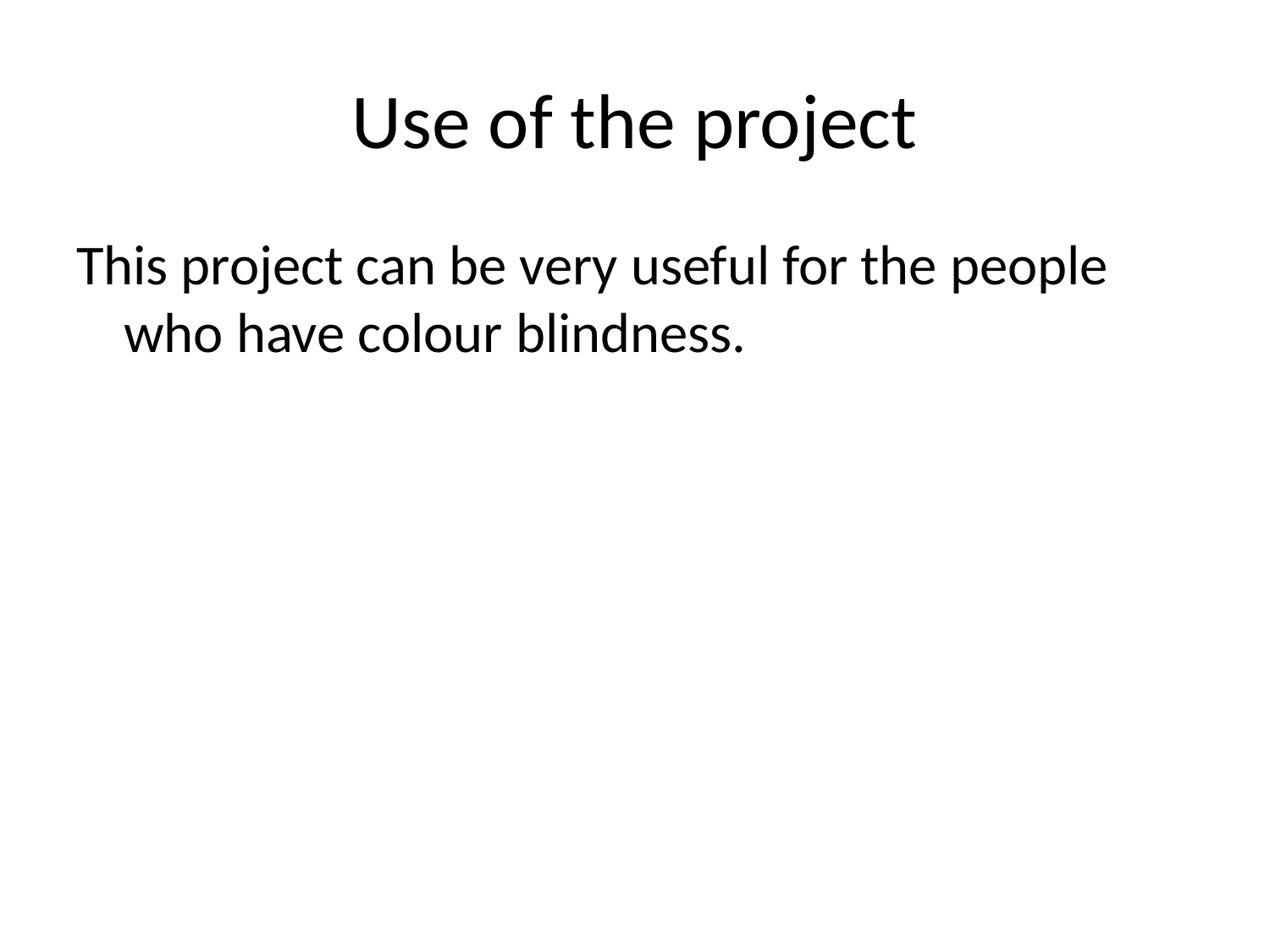

# Use of the project
This project can be very useful for the people who have colour blindness.